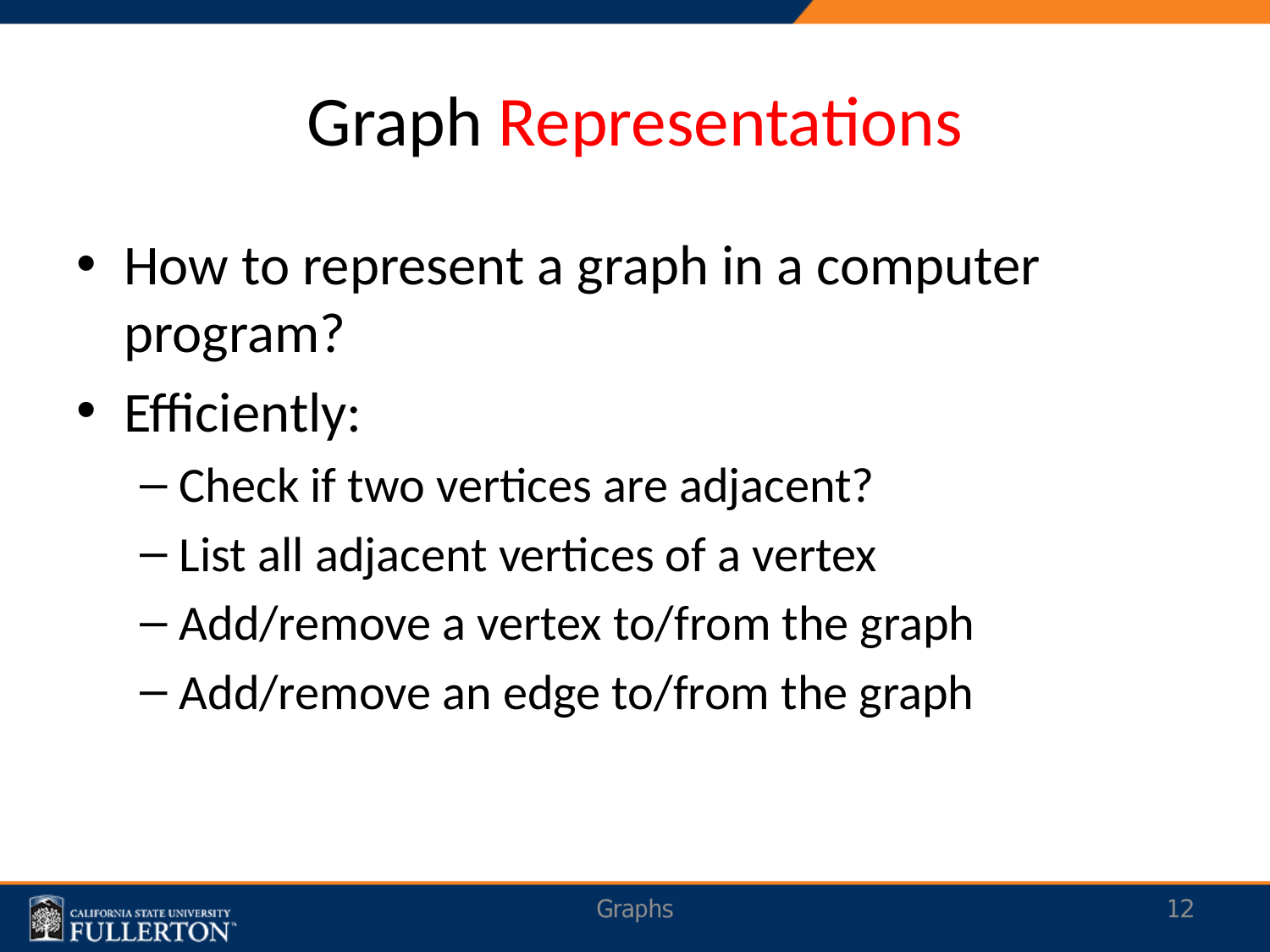

# Graph Representations
How to represent a graph in a computer program?
Efficiently:
Check if two vertices are adjacent?
List all adjacent vertices of a vertex
Add/remove a vertex to/from the graph
Add/remove an edge to/from the graph
Graphs
12